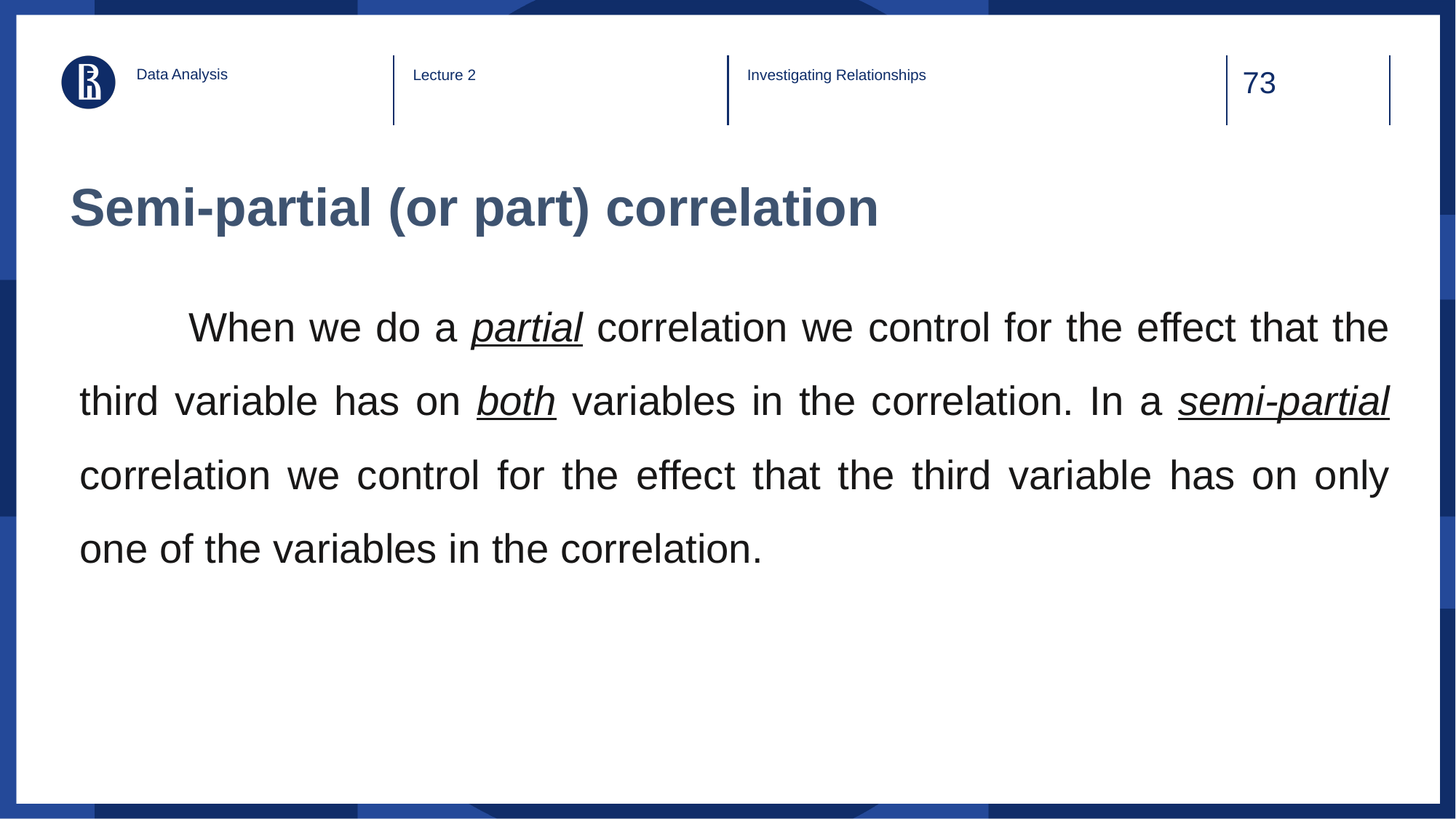

Data Analysis
Lecture 2
Investigating Relationships
# Semi-partial (or part) correlation
	When we do a partial correlation we control for the effect that the third variable has on both variables in the correlation. In a semi-partial correlation we control for the effect that the third variable has on only one of the variables in the correlation.